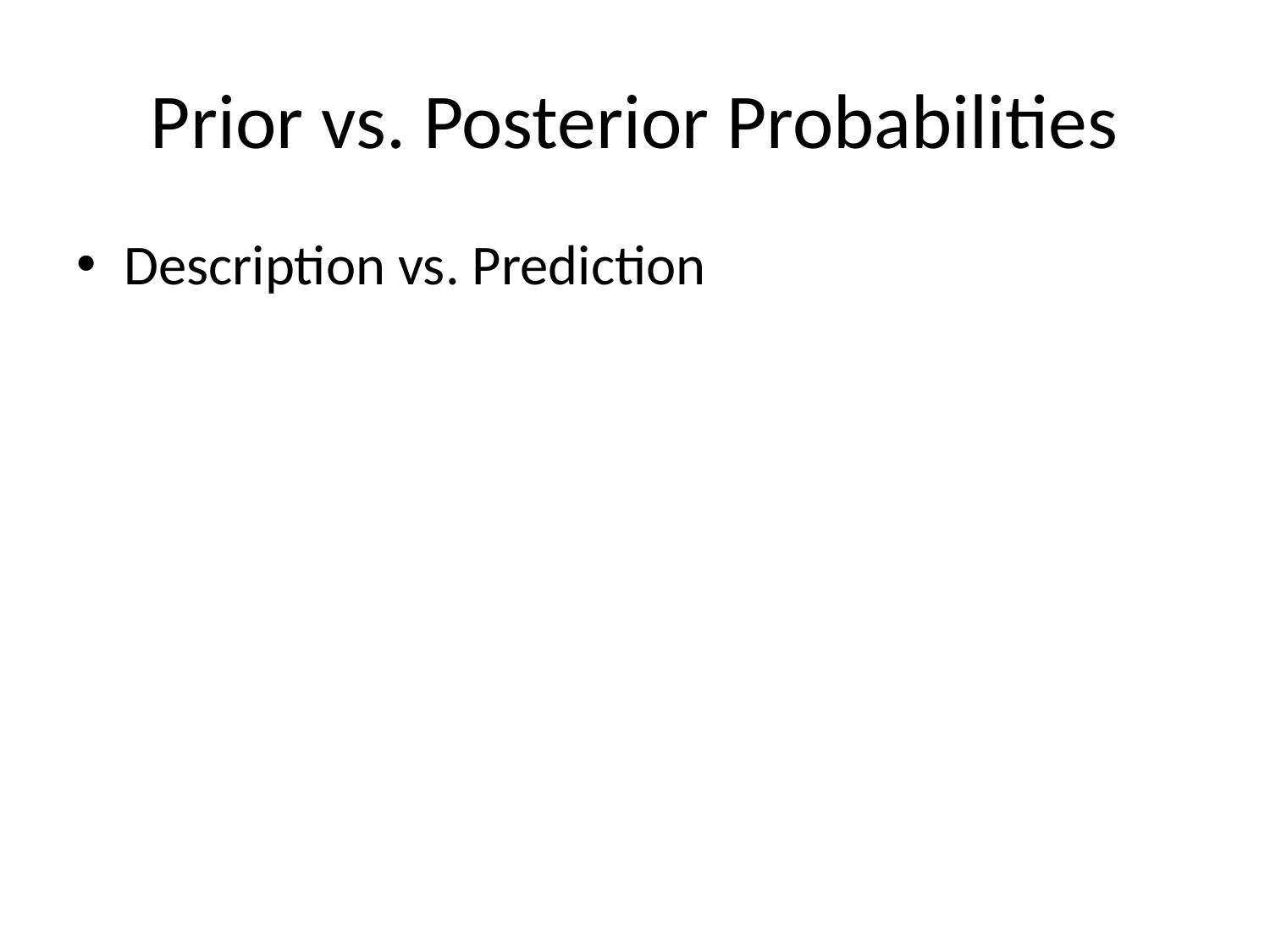

# Prior vs. Posterior Probabilities
Description vs. Prediction